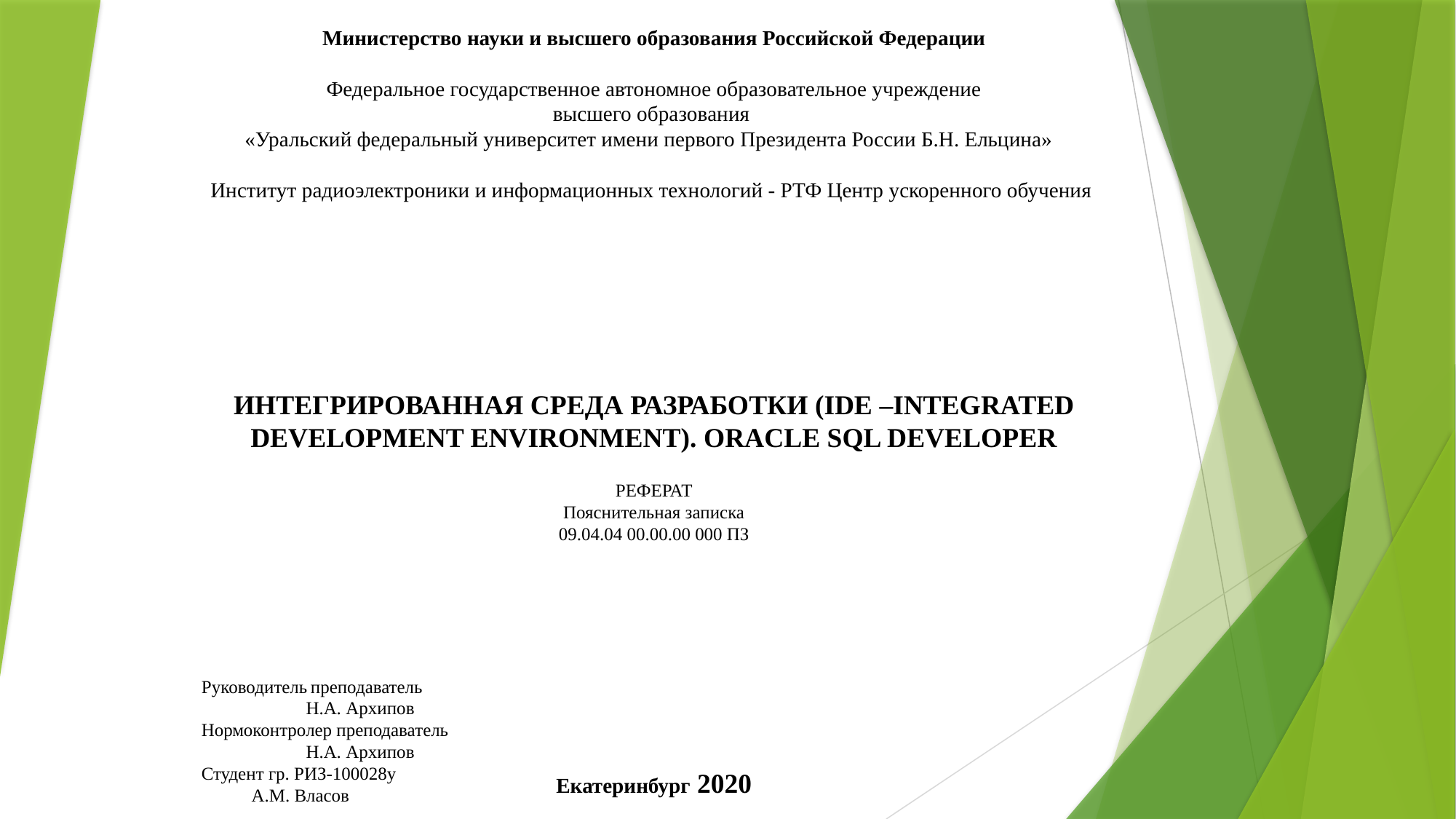

# Министерство науки и высшего образования Российской Федерации   Федеральное государственное автономное образовательное учреждение высшего образования «Уральский федеральный университет имени первого Президента России Б.Н. Ельцина»     Институт радиоэлектроники и информационных технологий - РТФ Центр ускоренного обучения                     ИНТЕГРИРОВАННАЯ СРЕДА РАЗРАБОТКИ (IDE –INTEGRATED DEVELOPMENT ENVIRONMENT). ORACLE SQL DEVELOPER   РЕФЕРАТ Пояснительная записка 09.04.04 00.00.00 000 ПЗ
 
Руководитель	преподаватель						                               Н.А. Архипов
Нормоконтpолер преподаватель						                               Н.А. Архипов
Студент гр. РИЗ-100028у 						                                           А.М. Власов
Екатеринбург 2020